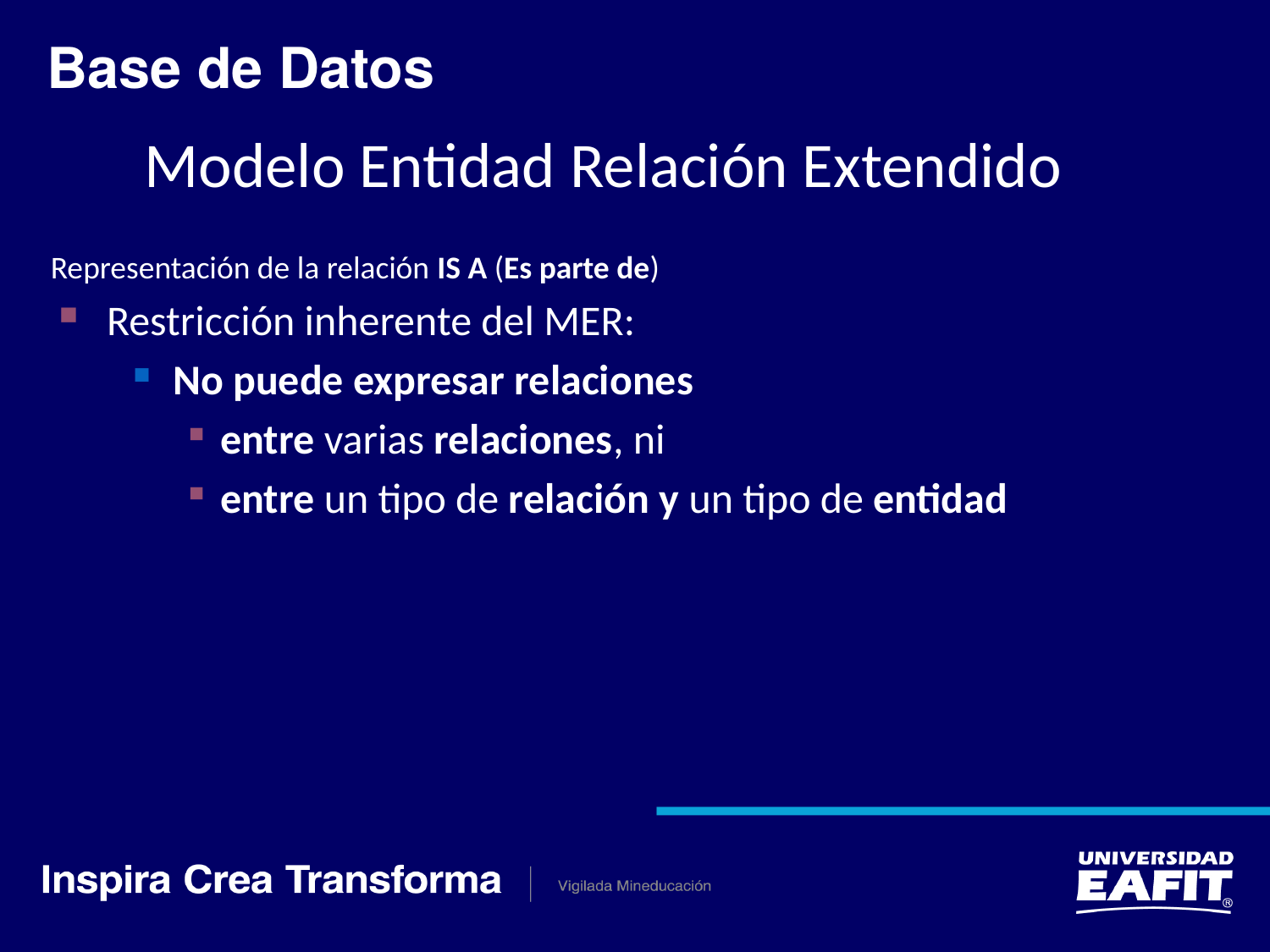

Base de Datos
Modelo Entidad Relación Extendido
Representación de la relación IS A (Es parte de)
Restricción inherente del MER:
No puede expresar relaciones
entre varias relaciones, ni
entre un tipo de relación y un tipo de entidad